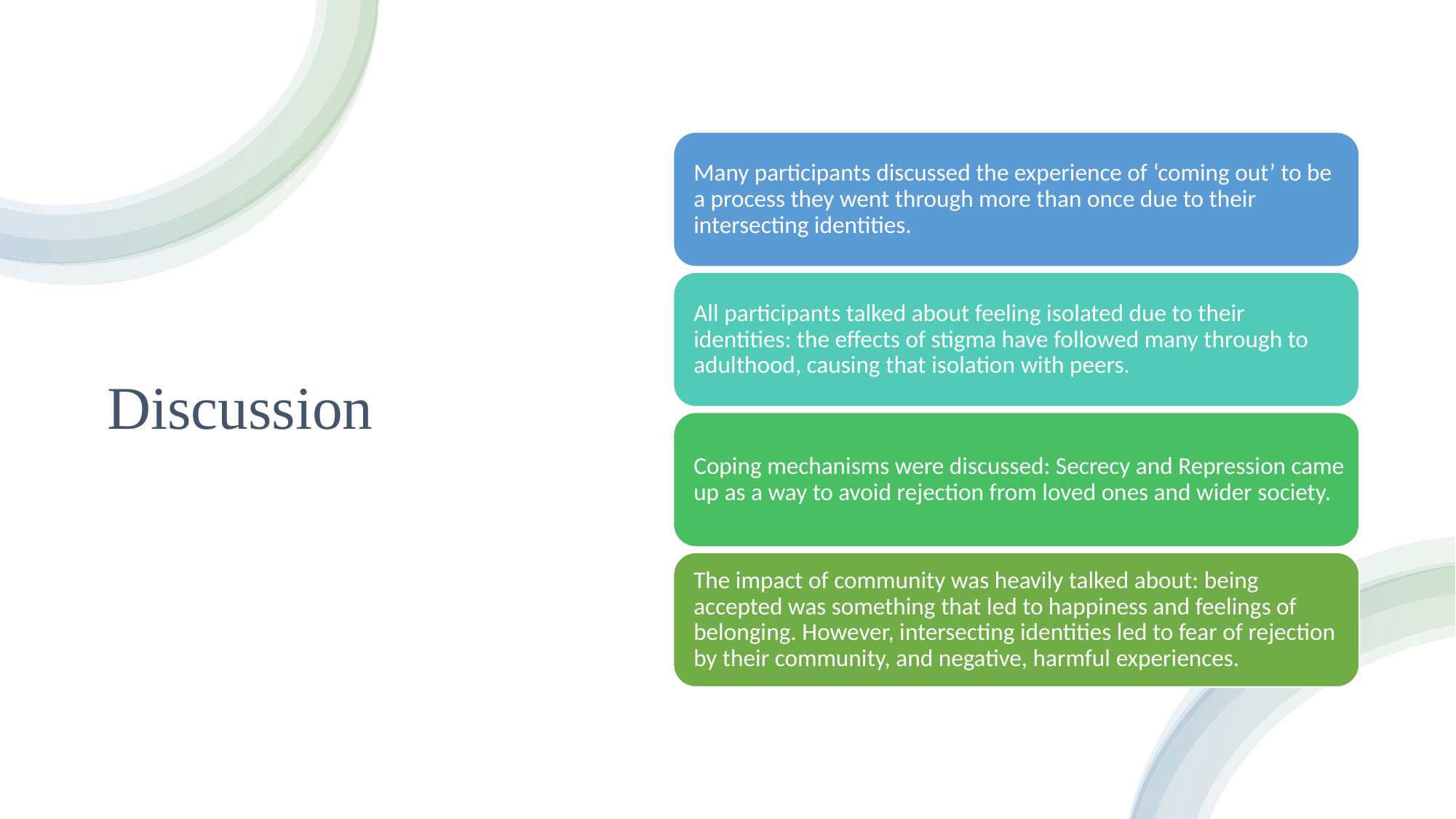

Many participants discussed the experience of ‘coming out’ to be a process they went through more than once due to their intersecting identities.
All participants talked about feeling isolated due to their identities: the effects of stigma have followed many through to adulthood, causing that isolation with peers.
Coping mechanisms were discussed: Secrecy and Repression came up as a way to avoid rejection from loved ones and wider society.
The impact of community was heavily talked about: being accepted was something that led to happiness and feelings of belonging. However, intersecting identities led to fear of rejection by their community, and negative, harmful experiences.
# Discussion